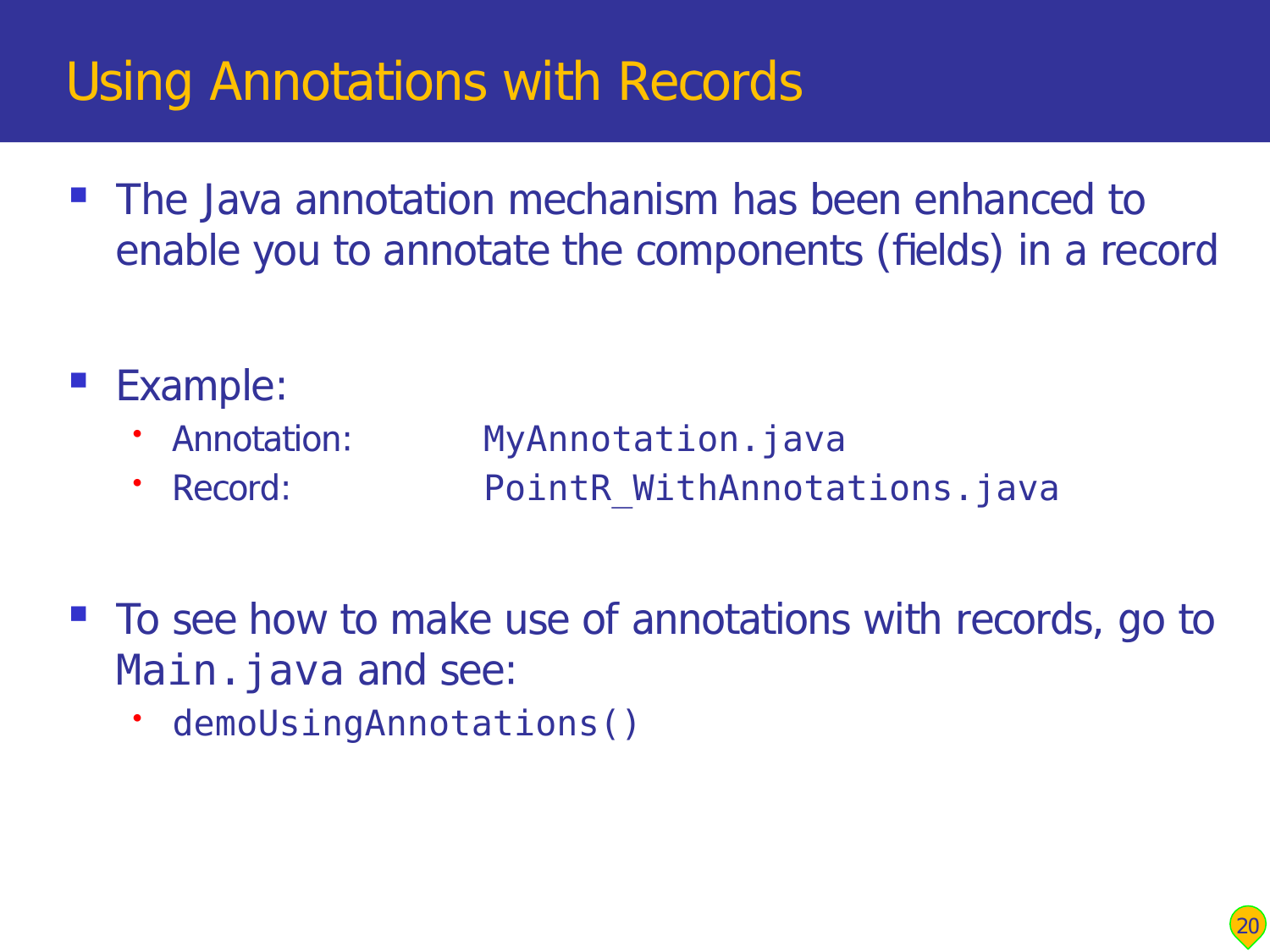

# Using Annotations with Records
The Java annotation mechanism has been enhanced to enable you to annotate the components (fields) in a record

Example:
Annotation:	MyAnnotation.java
Record:	PointR_WithAnnotations.java

To see how to make use of annotations with records, go to Main.java and see:
demoUsingAnnotations()

20